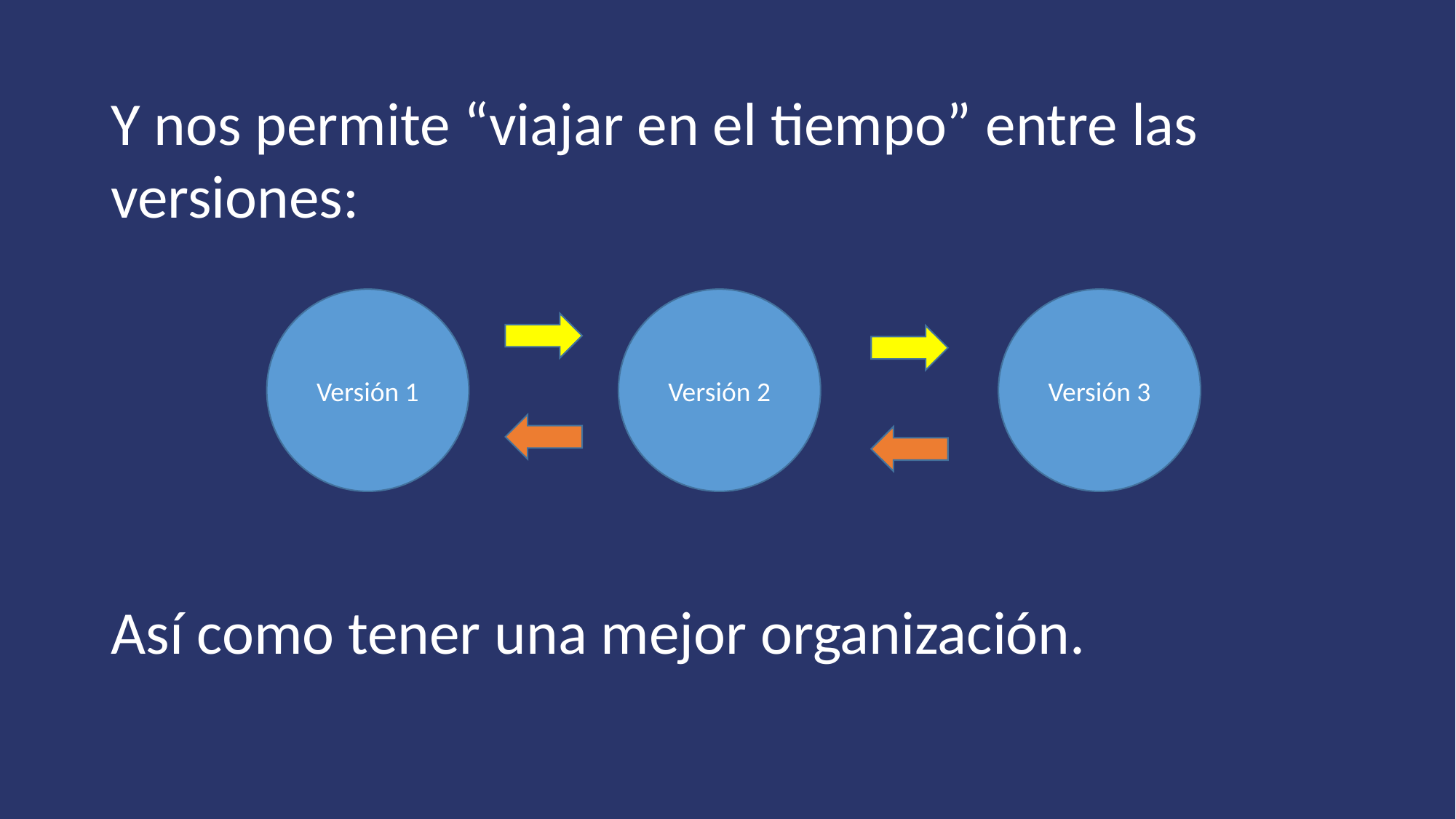

Y nos permite “viajar en el tiempo” entre las versiones:

Así como tener una mejor organización.

Versión 1
Versión 2
Versión 3